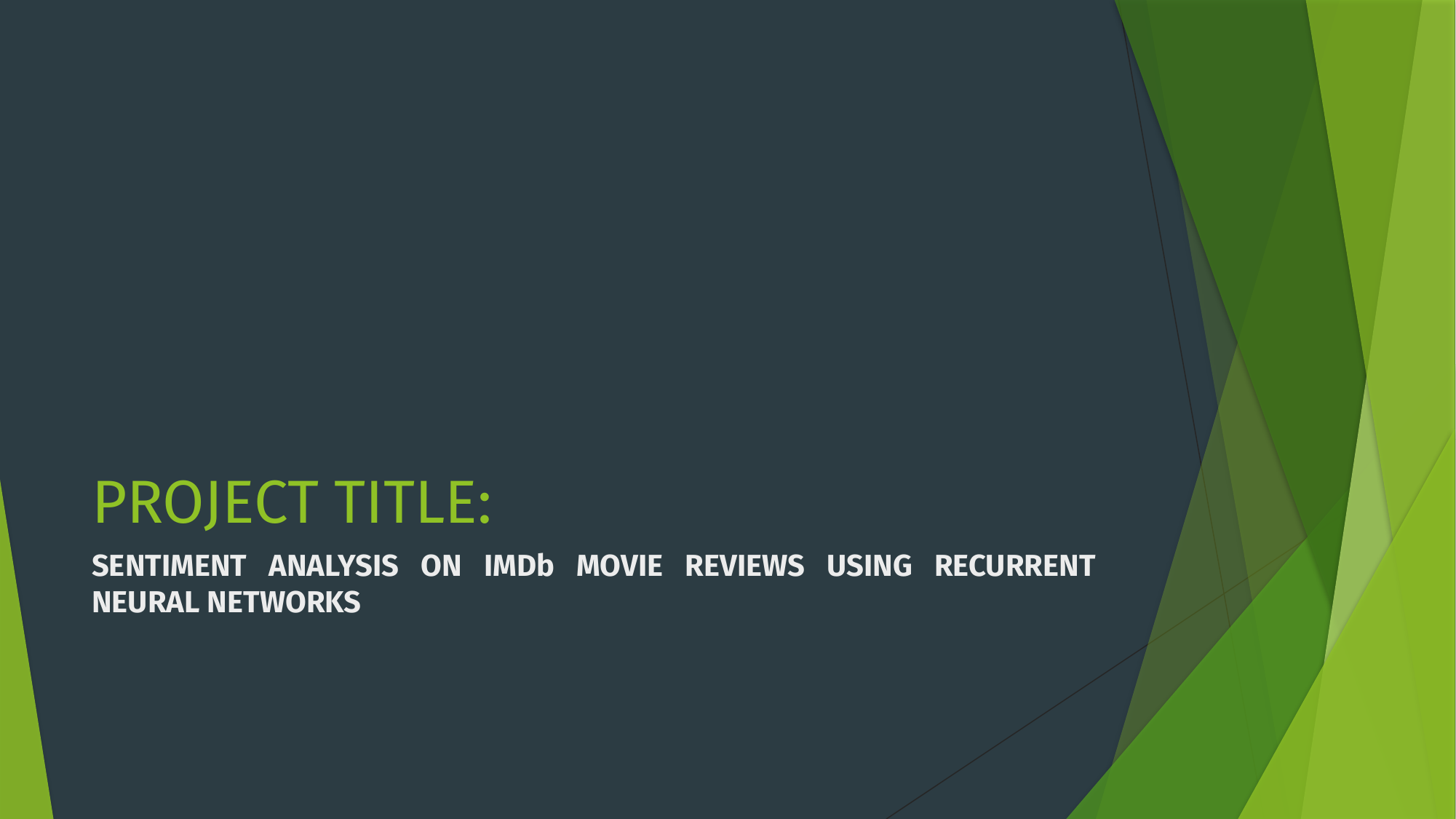

# PROJECT TITLE:
SENTIMENT ANALYSIS ON IMDb MOVIE REVIEWS USING RECURRENT NEURAL NETWORKS